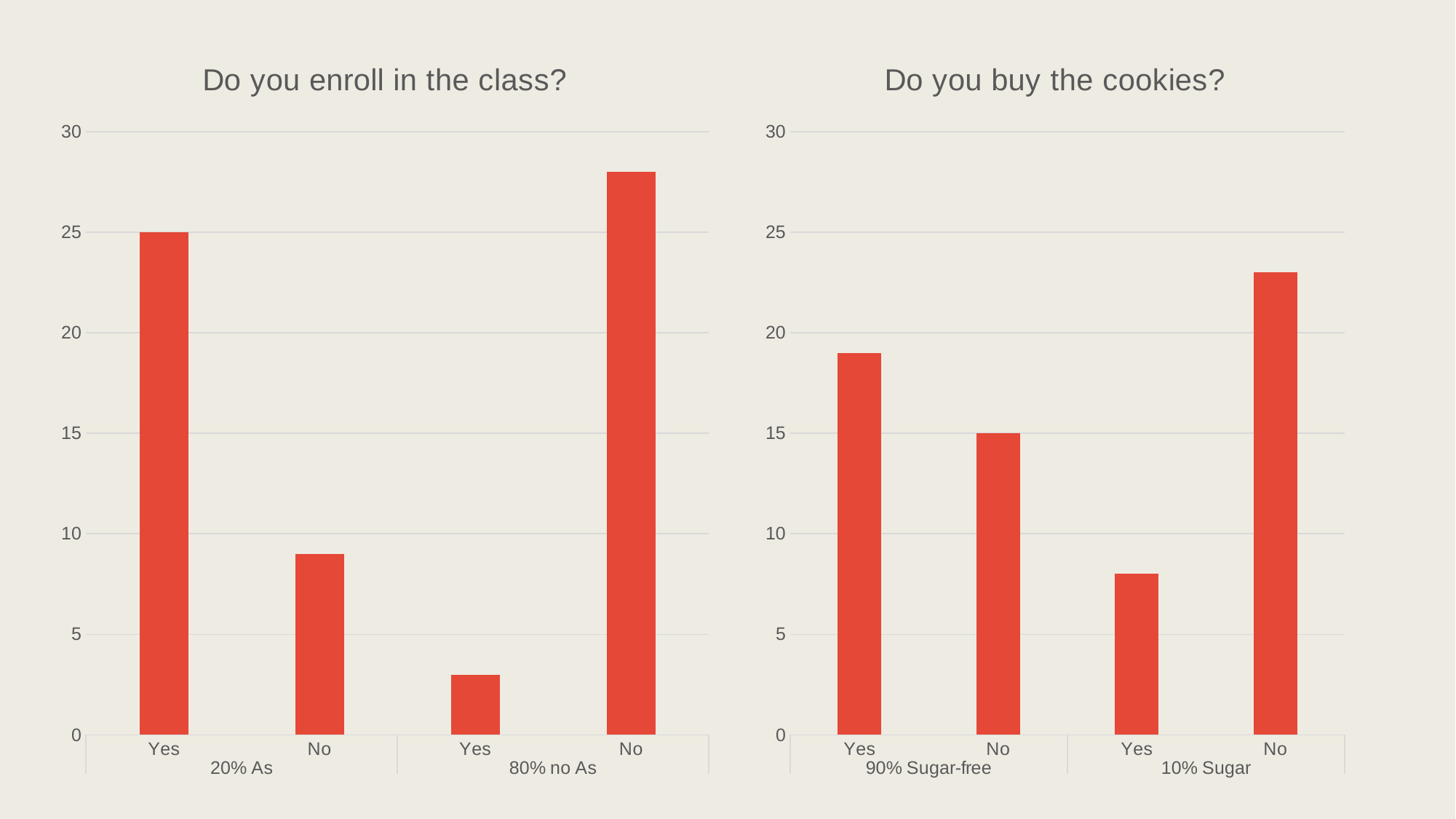

### Chart: Do you enroll in the class?

| Category |  |
|---|---|
| Yes | 25.0 |
| No | 9.0 |
| Yes | 3.0 |
| No | 28.0 |

### Chart: Do you buy the cookies?

| Category |  |
|---|---|
| Yes | 19.0 |
| No | 15.0 |
| Yes | 8.0 |
| No | 23.0 |